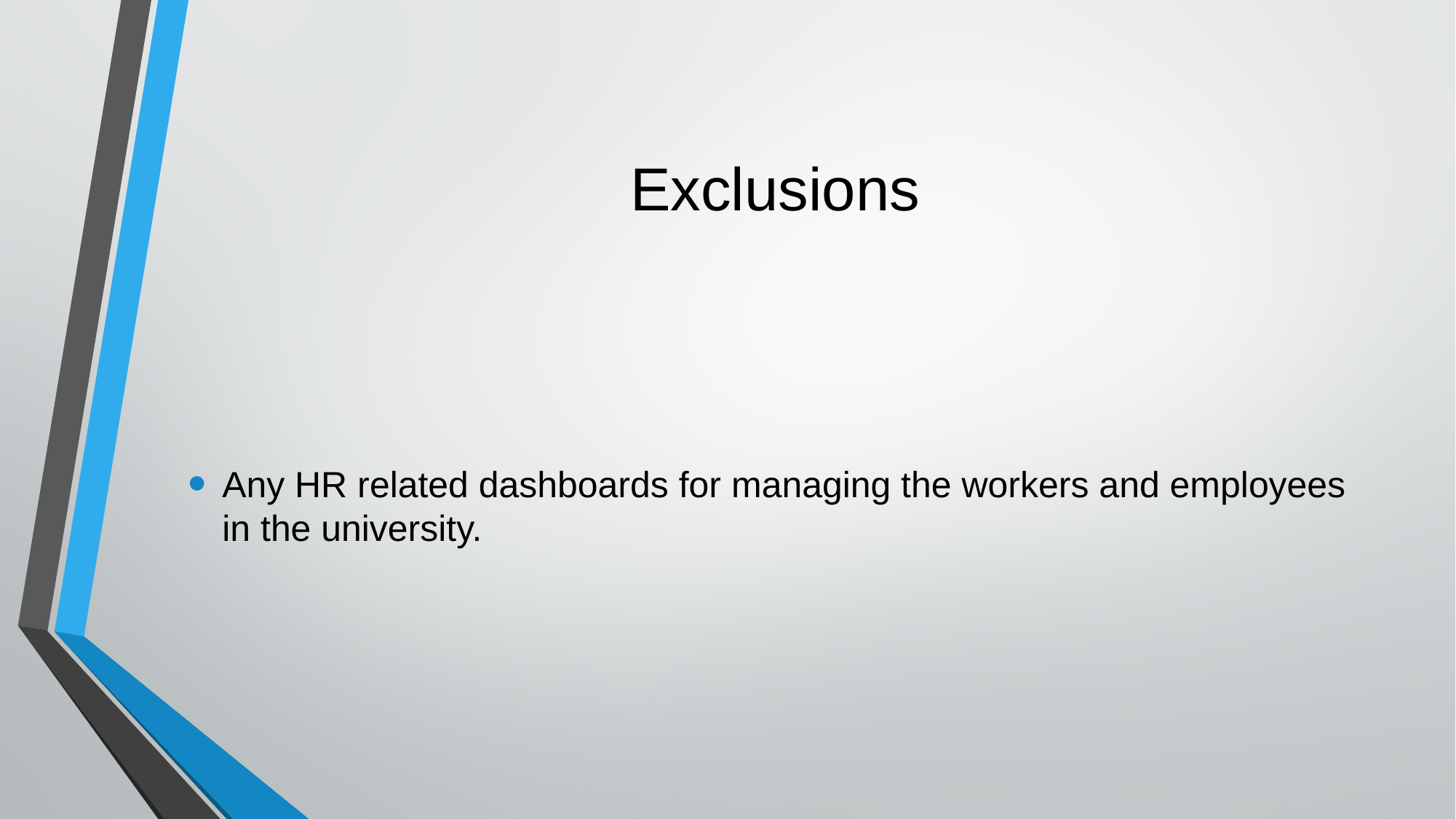

# Exclusions
Any HR related dashboards for managing the workers and employees in the university.